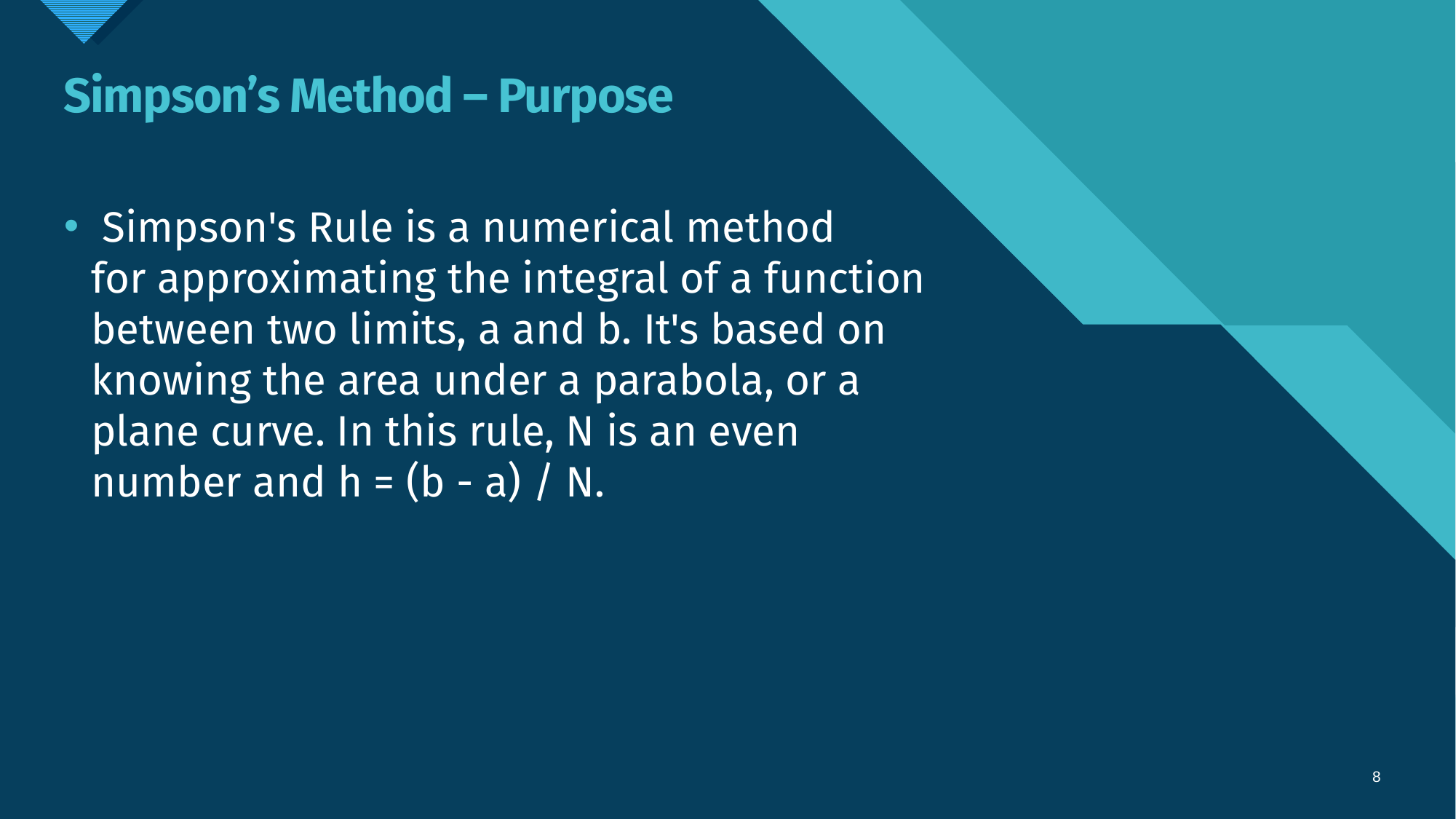

# Simpson’s Method – Purpose
 Simpson's Rule is a numerical method for approximating the integral of a function between two limits, a and b. It's based on knowing the area under a parabola, or a plane curve. In this rule, N is an even number and h = (b - a) / N.
8